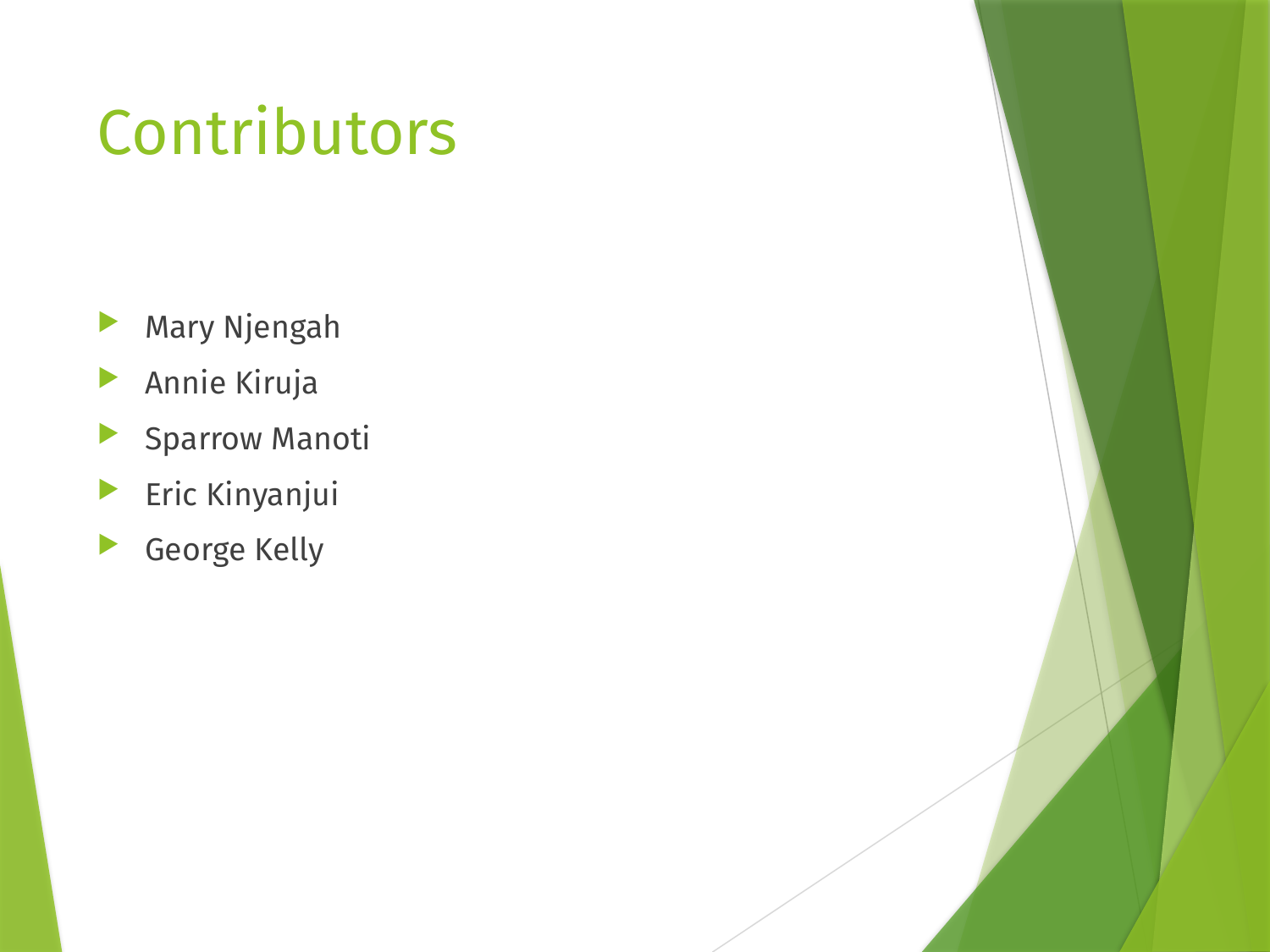

# Contributors
Mary Njengah
Annie Kiruja
Sparrow Manoti
Eric Kinyanjui
George Kelly